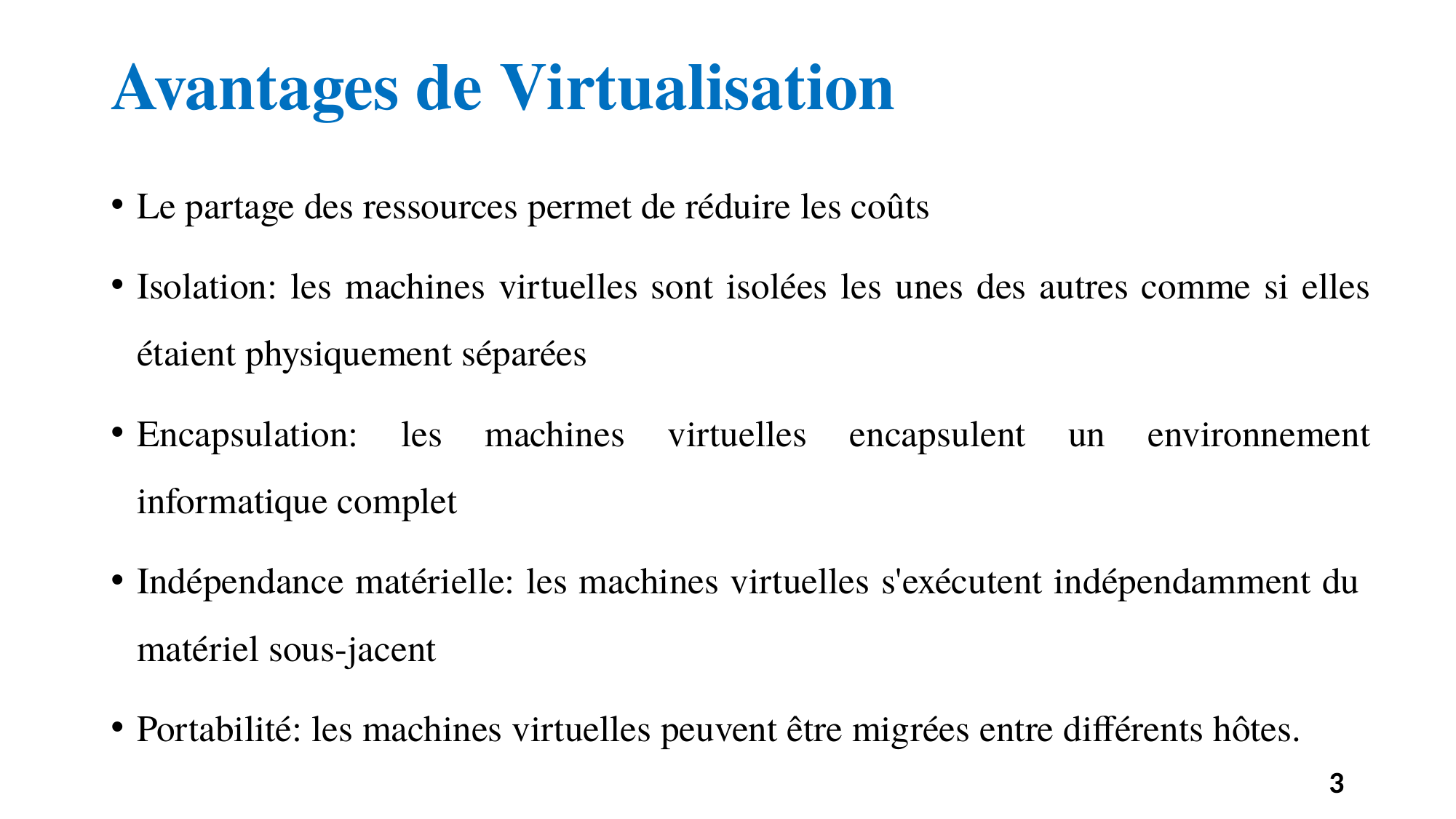

# Avantages de Virtualisation
Le partage des ressources permet de réduire les coûts
Isolation: les machines virtuelles sont isolées les unes des autres comme si elles étaient physiquement séparées
Encapsulation: les machines virtuelles encapsulent un environnement informatique complet
Indépendance matérielle: les machines virtuelles s'exécutent indépendamment du  matériel sous-jacent
Portabilité: les machines virtuelles peuvent être migrées entre différents hôtes.
3